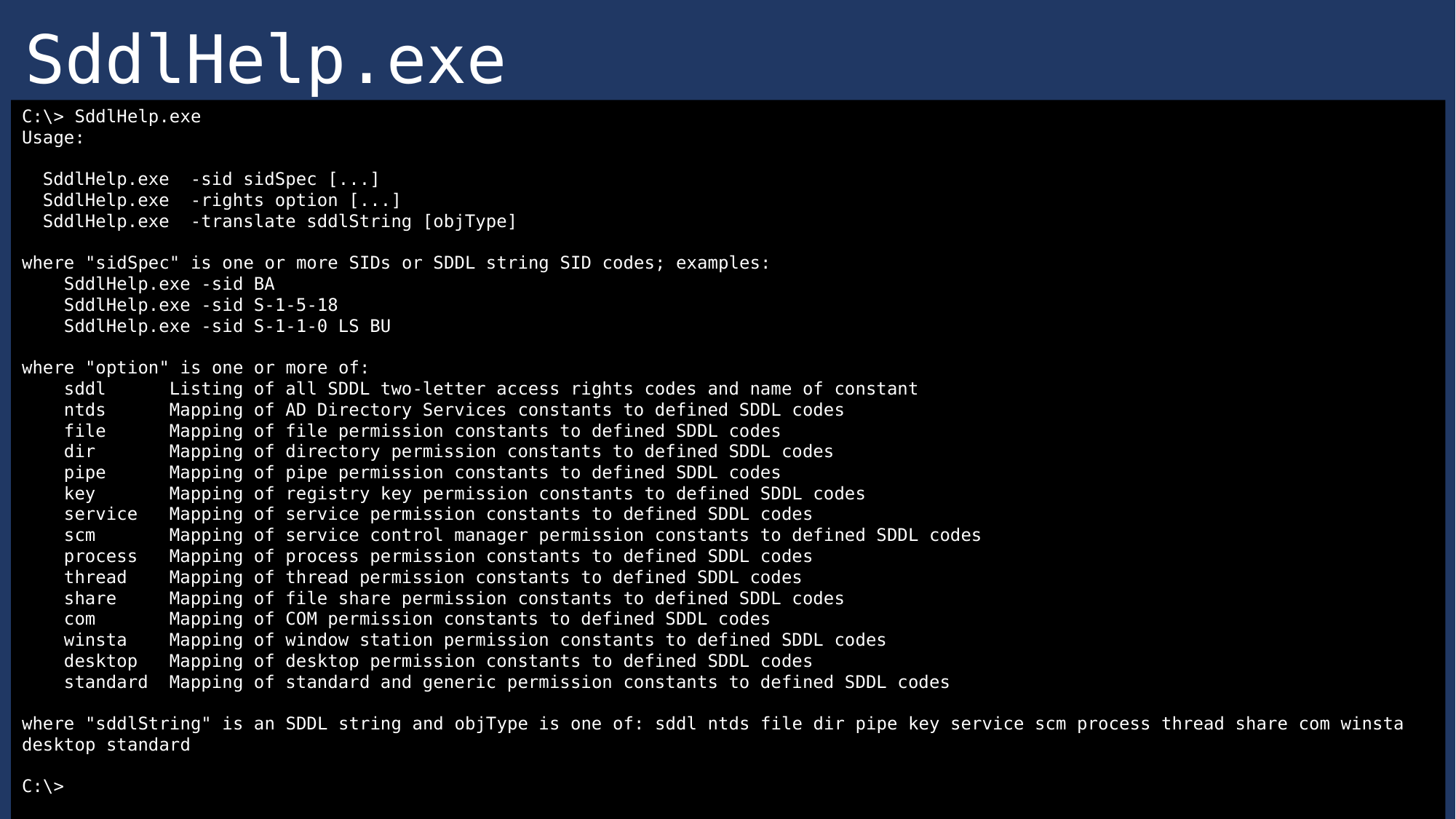

# SddlHelp.exe
C:\> SddlHelp.exe
Usage:

  SddlHelp.exe  -sid sidSpec [...]
  SddlHelp.exe  -rights option [...]
  SddlHelp.exe  -translate sddlString [objType]

where "sidSpec" is one or more SIDs or SDDL string SID codes; examples:
    SddlHelp.exe -sid BA
    SddlHelp.exe -sid S-1-5-18
    SddlHelp.exe -sid S-1-1-0 LS BU

where "option" is one or more of:
    sddl      Listing of all SDDL two-letter access rights codes and name of constant
    ntds      Mapping of AD Directory Services constants to defined SDDL codes
    file      Mapping of file permission constants to defined SDDL codes
    dir       Mapping of directory permission constants to defined SDDL codes
    pipe      Mapping of pipe permission constants to defined SDDL codes
    key       Mapping of registry key permission constants to defined SDDL codes
    service   Mapping of service permission constants to defined SDDL codes
    scm       Mapping of service control manager permission constants to defined SDDL codes
    process   Mapping of process permission constants to defined SDDL codes
    thread    Mapping of thread permission constants to defined SDDL codes
    share     Mapping of file share permission constants to defined SDDL codes
    com       Mapping of COM permission constants to defined SDDL codes
    winsta    Mapping of window station permission constants to defined SDDL codes
    desktop   Mapping of desktop permission constants to defined SDDL codes
    standard  Mapping of standard and generic permission constants to defined SDDL codes

where "sddlString" is an SDDL string and objType is one of: sddl ntds file dir pipe key service scm process thread share com winsta desktop standard

C:\>